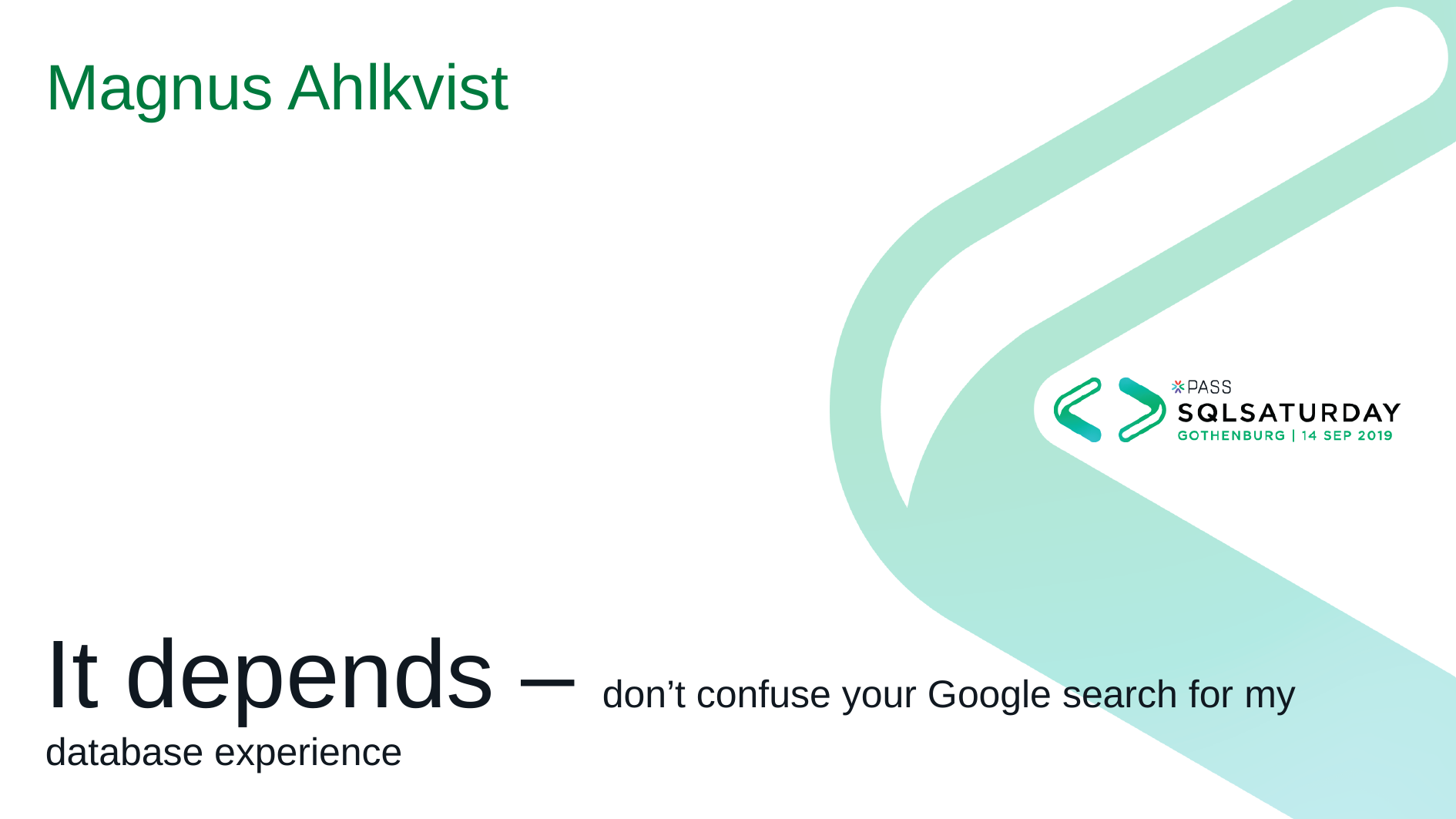

Magnus Ahlkvist
# It depends – don’t confuse your Google search for my database experience